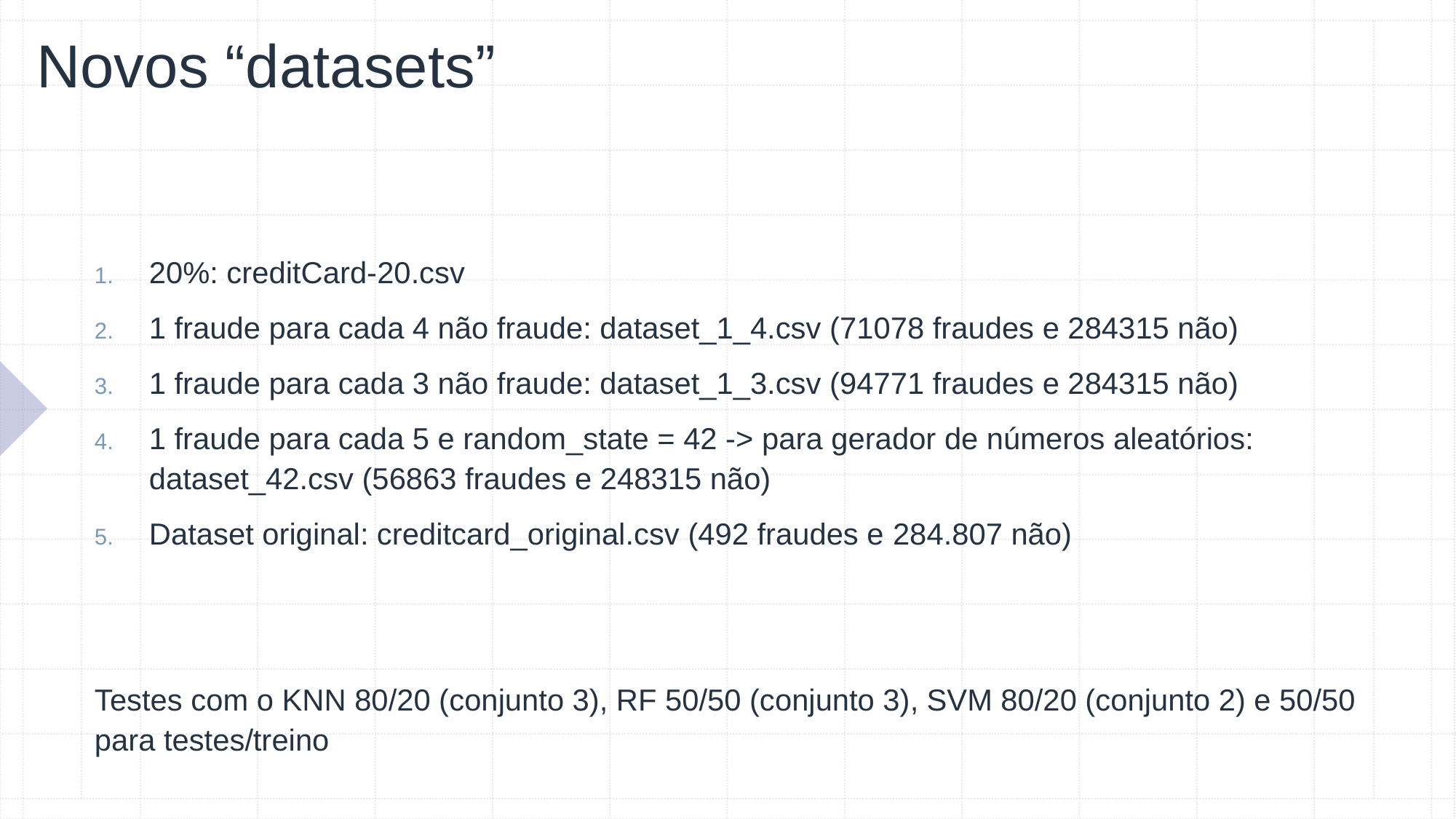

# Novos “datasets”

20%: creditCard-20.csv
1 fraude para cada 4 não fraude: dataset_1_4.csv (71078 fraudes e 284315 não)
1 fraude para cada 3 não fraude: dataset_1_3.csv (94771 fraudes e 284315 não)
1 fraude para cada 5 e random_state = 42 -> para gerador de números aleatórios: dataset_42.csv (56863 fraudes e 248315 não)
Dataset original: creditcard_original.csv (492 fraudes e 284.807 não)

Testes com o KNN 80/20 (conjunto 3), RF 50/50 (conjunto 3), SVM 80/20 (conjunto 2) e 50/50 para testes/treino